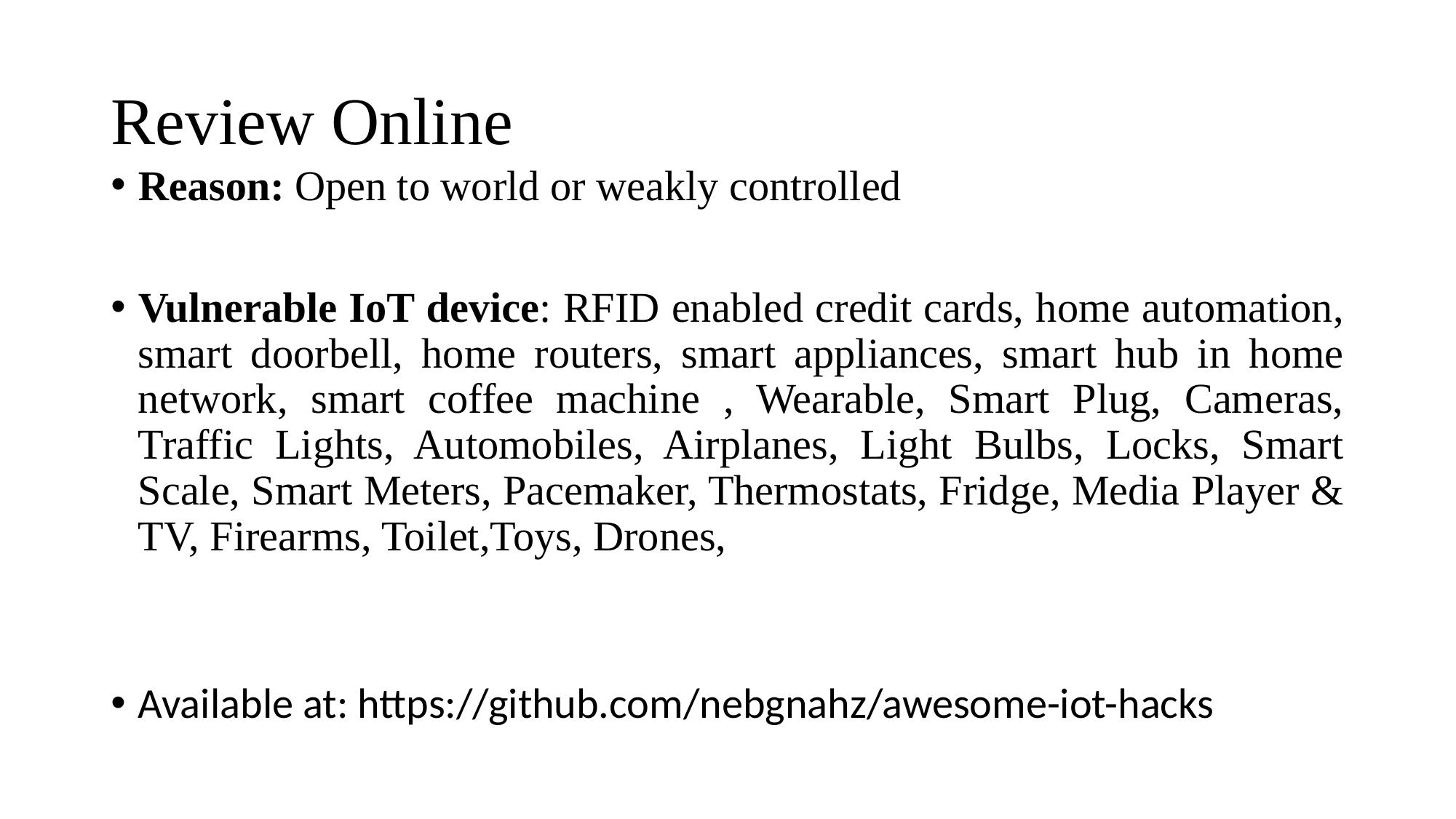

# Review Online
Reason: Open to world or weakly controlled

Vulnerable IoT device: RFID enabled credit cards, home automation, smart doorbell, home routers, smart appliances, smart hub in home network, smart coffee machine , Wearable, Smart Plug, Cameras, Traffic Lights, Automobiles, Airplanes, Light Bulbs, Locks, Smart Scale, Smart Meters, Pacemaker, Thermostats, Fridge, Media Player & TV, Firearms, Toilet,Toys, Drones,

Available at: https://github.com/nebgnahz/awesome-iot-hacks